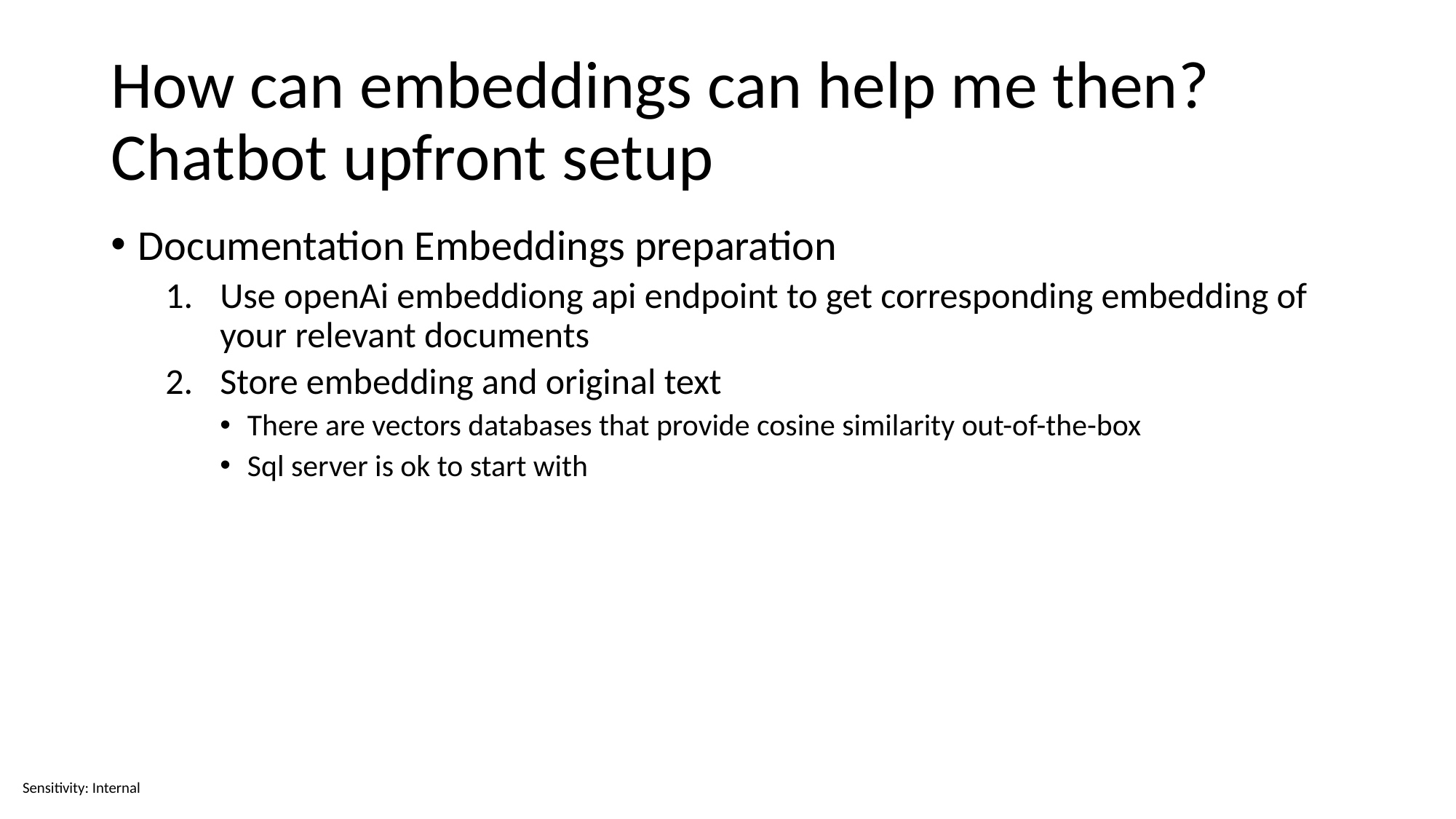

# How can embeddings can help me then? Chatbot upfront setup
Documentation Embeddings preparation
Use openAi embeddiong api endpoint to get corresponding embedding of your relevant documents
Store embedding and original text
There are vectors databases that provide cosine similarity out-of-the-box
Sql server is ok to start with